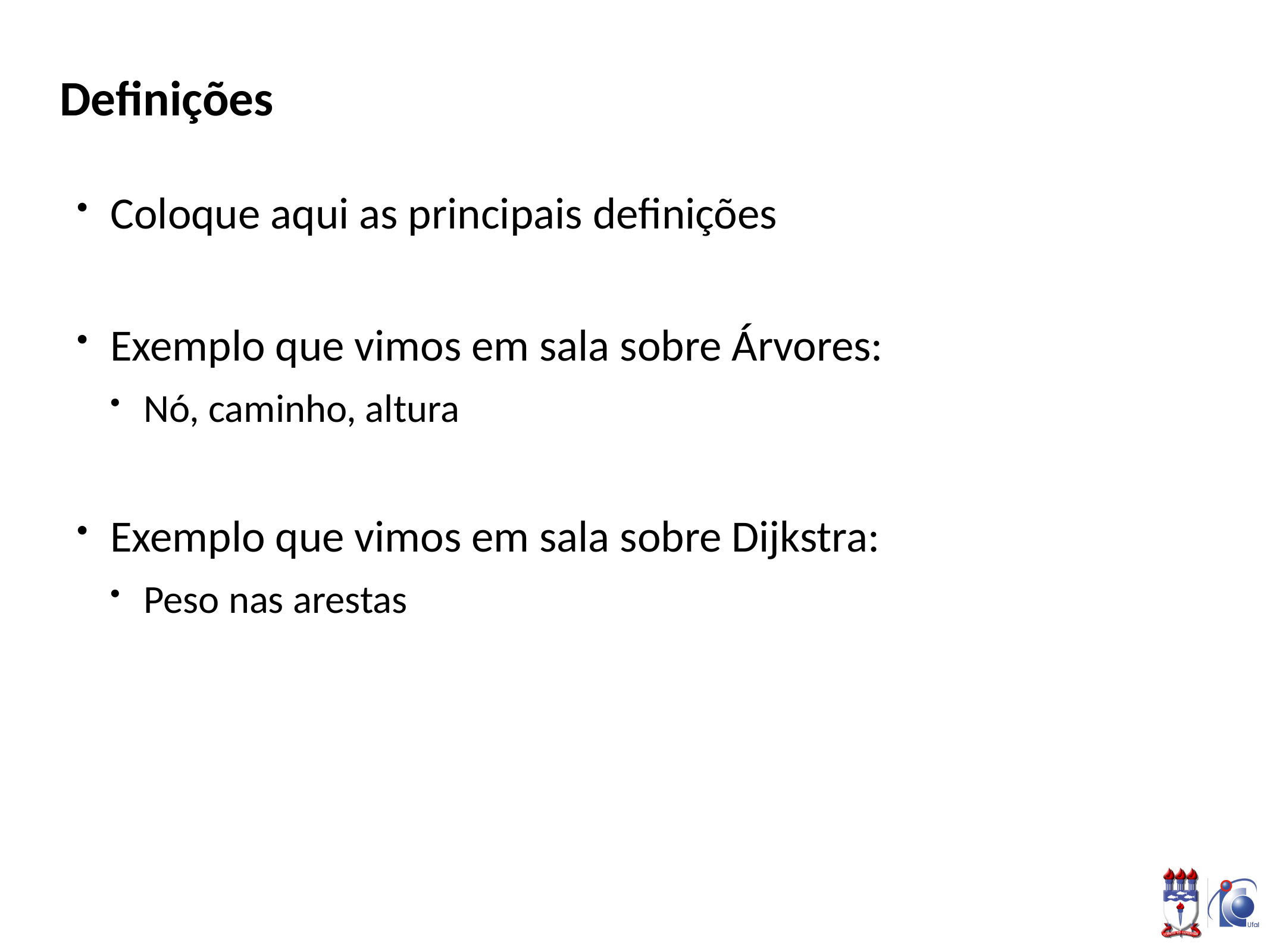

# Definições
Coloque aqui as principais definições

Exemplo que vimos em sala sobre Árvores:
Nó, caminho, altura

Exemplo que vimos em sala sobre Dijkstra:
Peso nas arestas